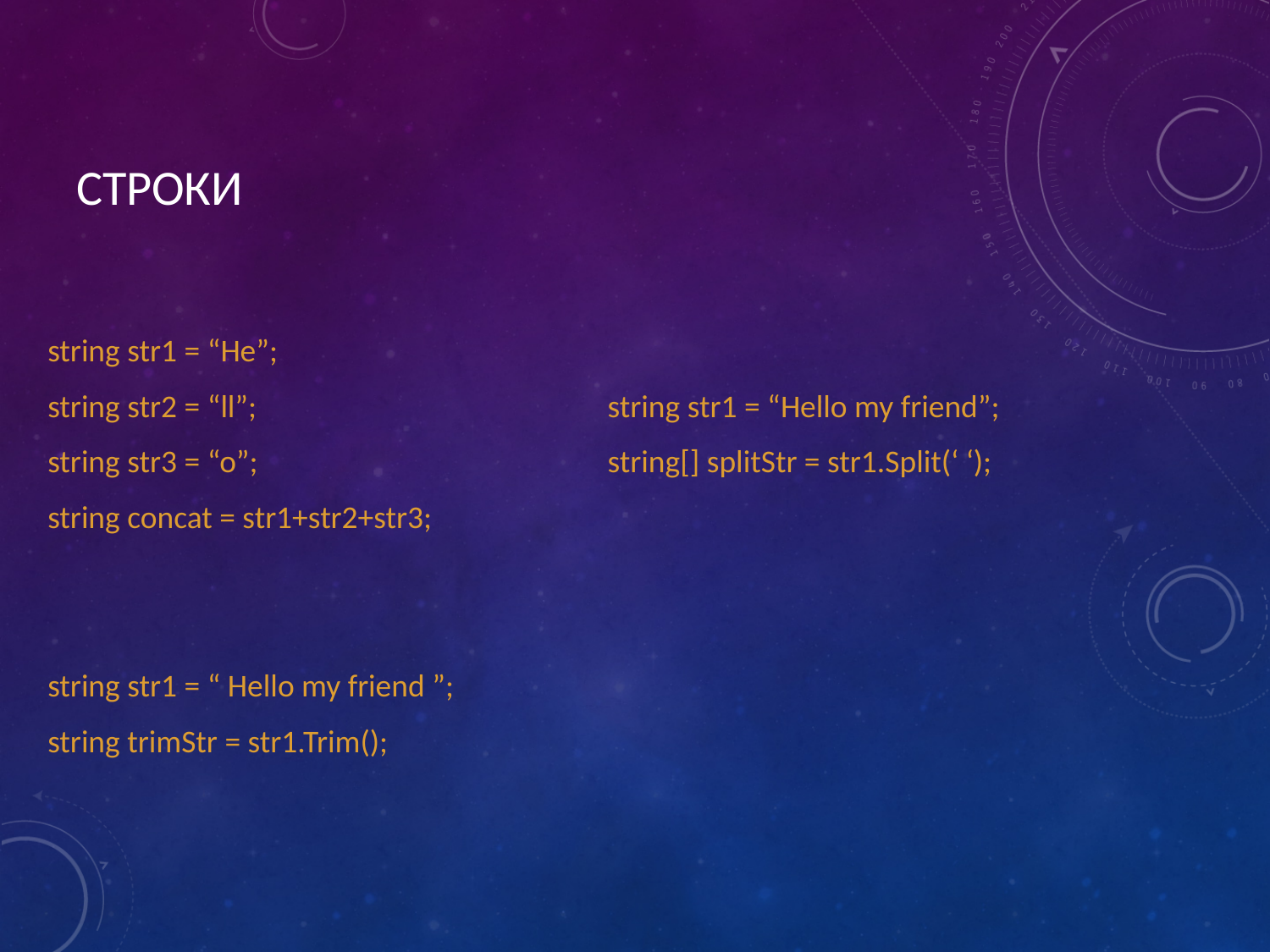

# Строки

string str1 = “Hello my friend”;
string[] splitStr = str1.Split(‘ ‘);

string str1 = “He”;
string str2 = “ll”;
string str3 = “o”;
string concat = str1+str2+str3;

string str1 = “ Hello my friend ”;
string trimStr = str1.Trim();